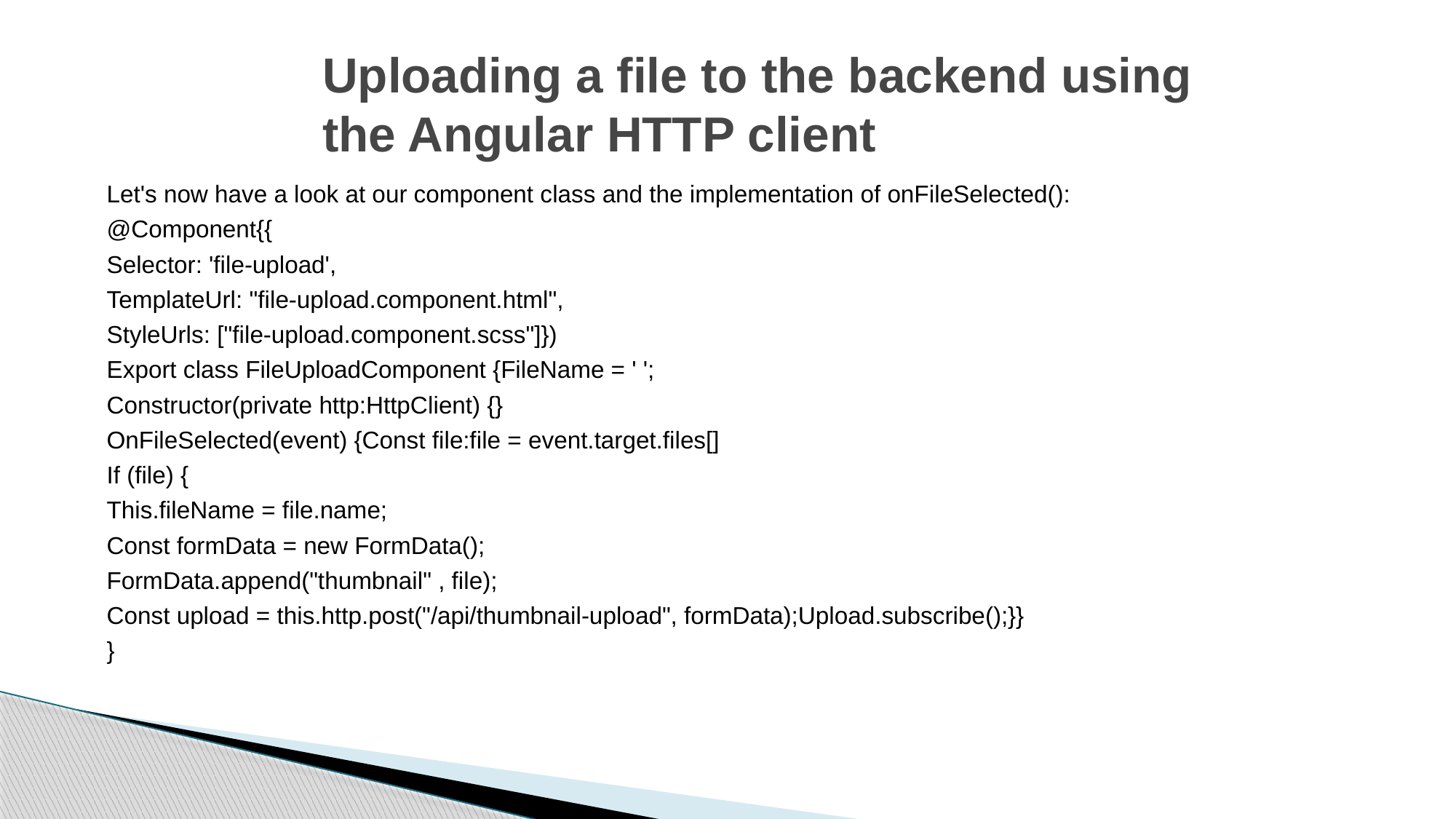

# Uploading a file to the backend using the Angular HTTP client
Let's now have a look at our component class and the implementation of onFileSelected():
@Component{{
Selector: 'file-upload',
TemplateUrl: "file-upload.component.html",
StyleUrls: ["file-upload.component.scss"]})
Export class FileUploadComponent {FileName = ' ';
Constructor(private http:HttpClient) {}
OnFileSelected(event) {Const file:file = event.target.files[]
If (file) {
This.fileName = file.name;
Const formData = new FormData();
FormData.append("thumbnail" , file);
Const upload = this.http.post("/api/thumbnail-upload", formData);Upload.subscribe();}}
}